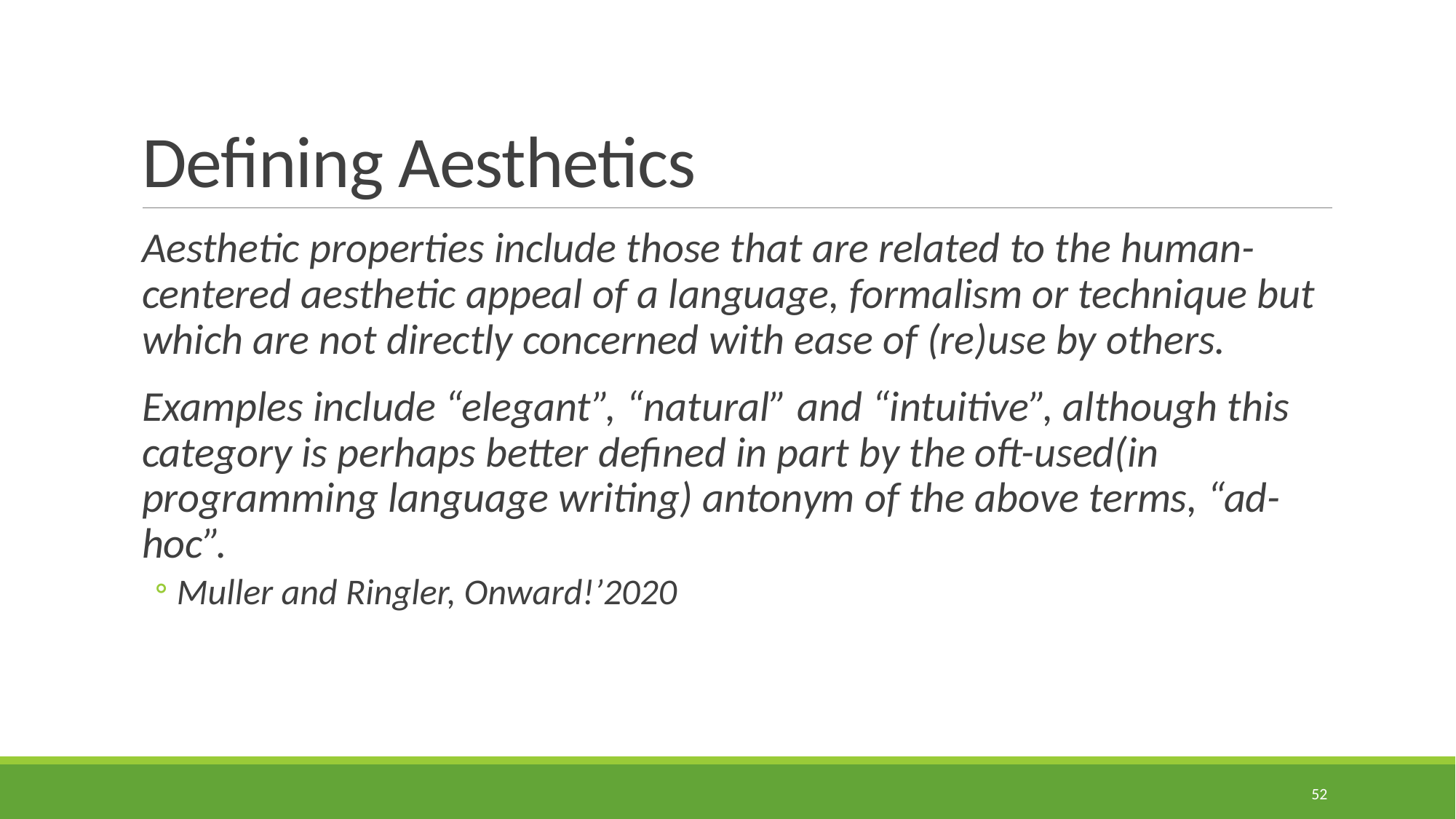

# Defining Aesthetics
Aesthetic properties include those that are related to the human-centered aesthetic appeal of a language, formalism or technique but which are not directly concerned with ease of (re)use by others.
Examples include “elegant”, “natural” and “intuitive”, although this category is perhaps better defined in part by the oft-used(in programming language writing) antonym of the above terms, “ad-hoc”.
Muller and Ringler, Onward!’2020
52